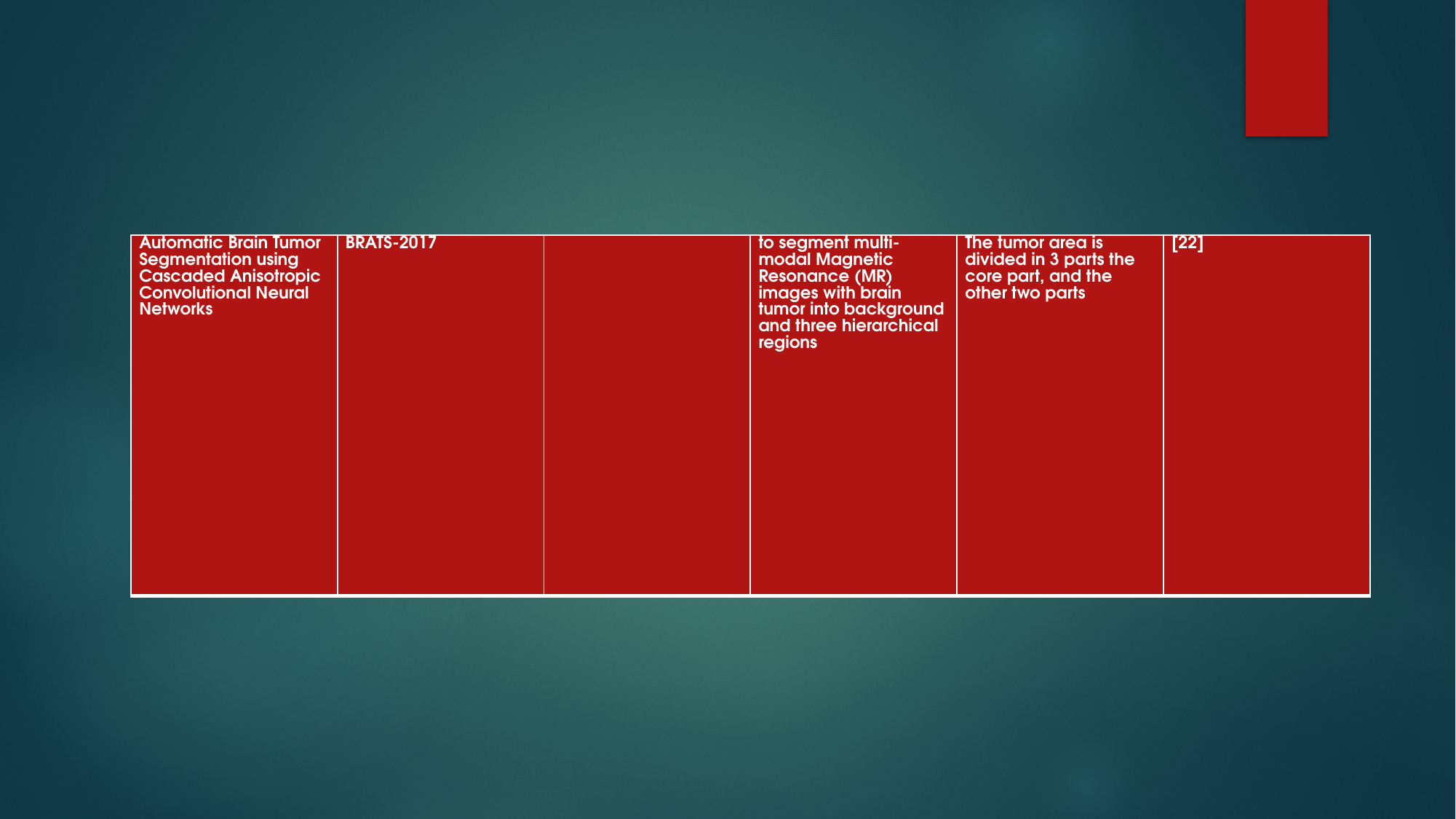

#
| Automatic Brain Tumor Segmentation using Cascaded Anisotropic Convolutional Neural Networks | BRATS-2017 |  | to segment multi-modal Magnetic Resonance (MR) images with brain tumor into background and three hierarchical regions | The tumor area is divided in 3 parts the core part, and the other two parts | [22] |
| --- | --- | --- | --- | --- | --- |